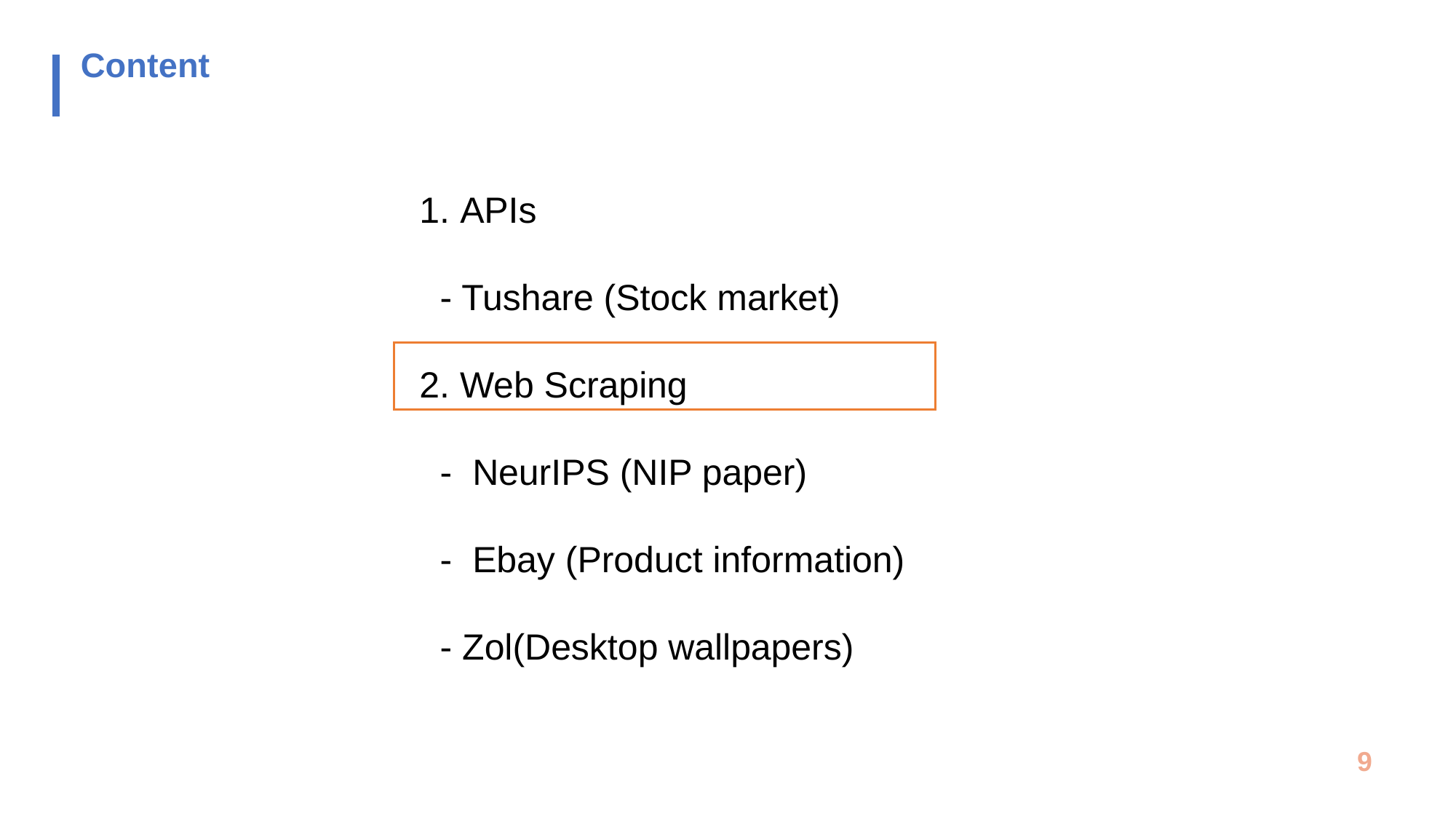

# Content
1. APIs
  - Tushare (Stock market)
2. Web Scraping
  -  NeurIPS (NIP paper)
  -  Ebay (Product information)
  - Zol(Desktop wallpapers)

9